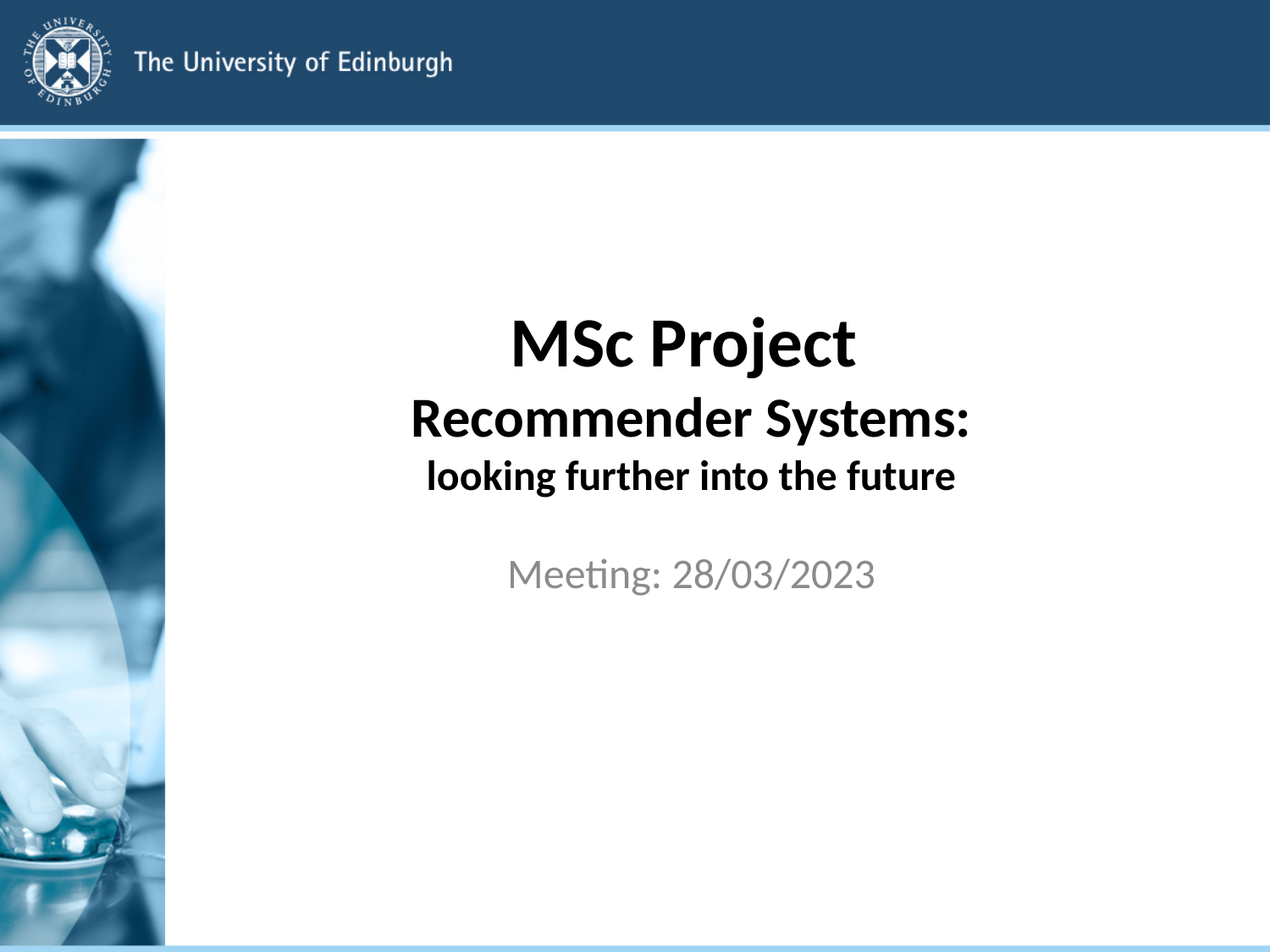

# MSc Project Recommender Systems: looking further into the future
Meeting: 28/03/2023